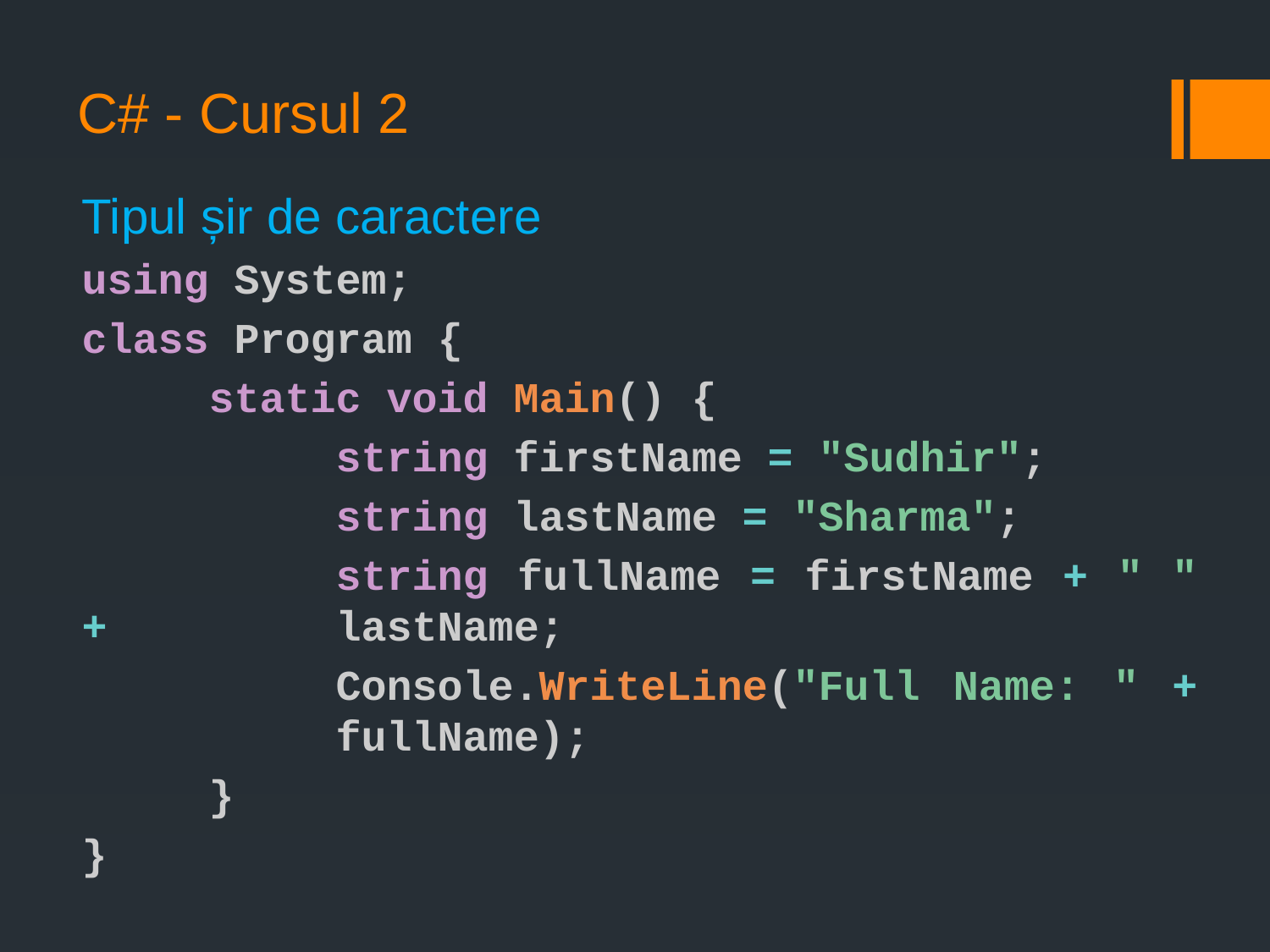

# C# - Cursul 2
Tipul șir de caractere
using System;
class Program {
	static void Main() {
		string firstName = "Sudhir";
		string lastName = "Sharma";
		string fullName = firstName + " " + 		lastName;
		Console.WriteLine("Full Name: " + 		fullName);
	}
}